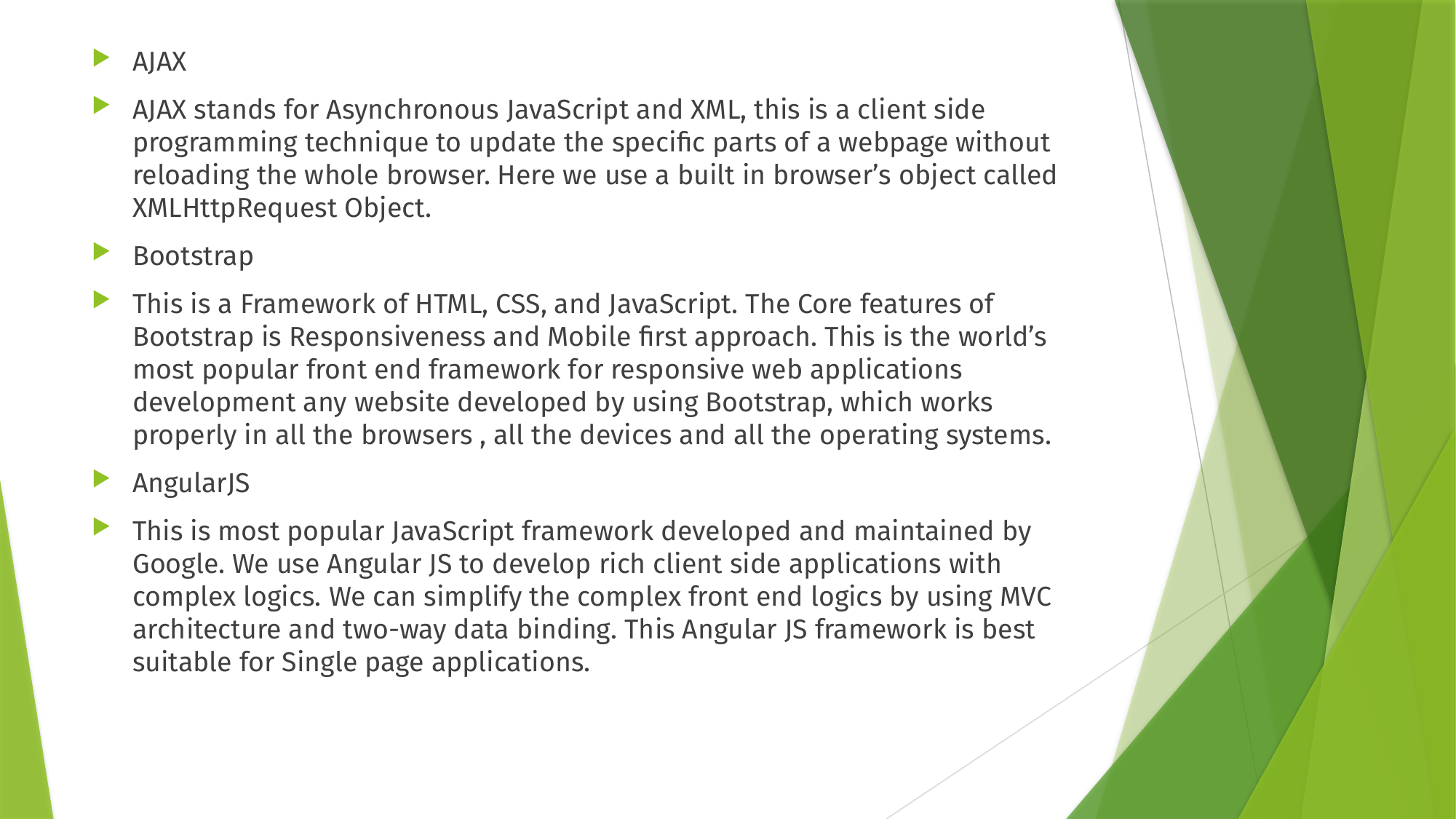

AJAX
AJAX stands for Asynchronous JavaScript and XML, this is a client side programming technique to update the speciﬁc parts of a webpage without reloading the whole browser. Here we use a built in browser’s object called XMLHttpRequest Object.
Bootstrap
This is a Framework of HTML, CSS, and JavaScript. The Core features of Bootstrap is Responsiveness and Mobile ﬁrst approach. This is the world’s most popular front end framework for responsive web applications development any website developed by using Bootstrap, which works properly in all the browsers , all the devices and all the operating systems.
AngularJS
This is most popular JavaScript framework developed and maintained by Google. We use Angular JS to develop rich client side applications with complex logics. We can simplify the complex front end logics by using MVC architecture and two-way data binding. This Angular JS framework is best suitable for Single page applications.